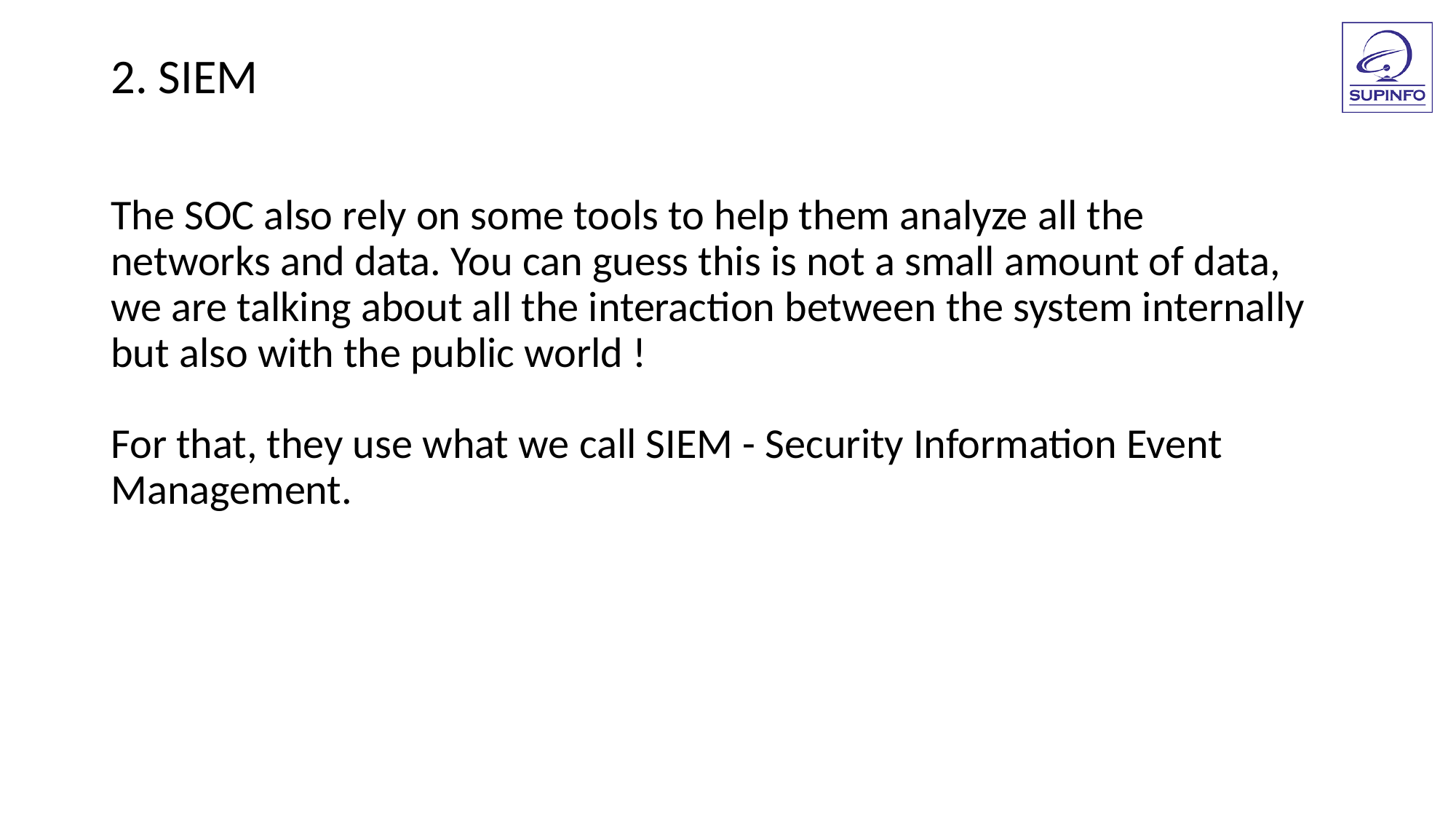

2. SIEM
The SOC also rely on some tools to help them analyze all the
networks and data. You can guess this is not a small amount of data,
we are talking about all the interaction between the system internally
but also with the public world !

For that, they use what we call SIEM - Security Information Event
Management.